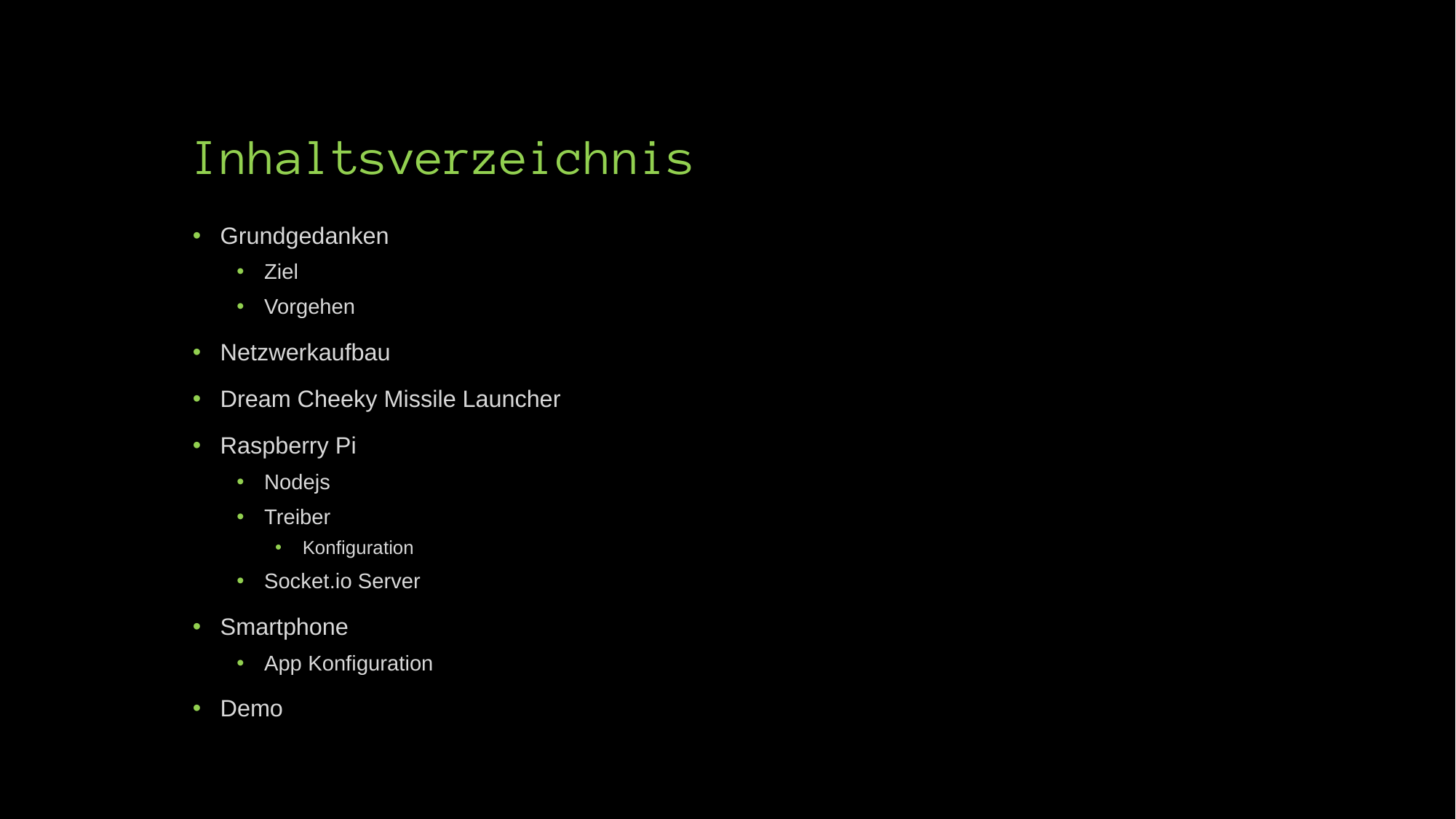

# Inhaltsverzeichnis
Grundgedanken
Ziel
Vorgehen
Netzwerkaufbau
Dream Cheeky Missile Launcher
Raspberry Pi
Nodejs
Treiber
Konfiguration
Socket.io Server
Smartphone
App Konfiguration
Demo